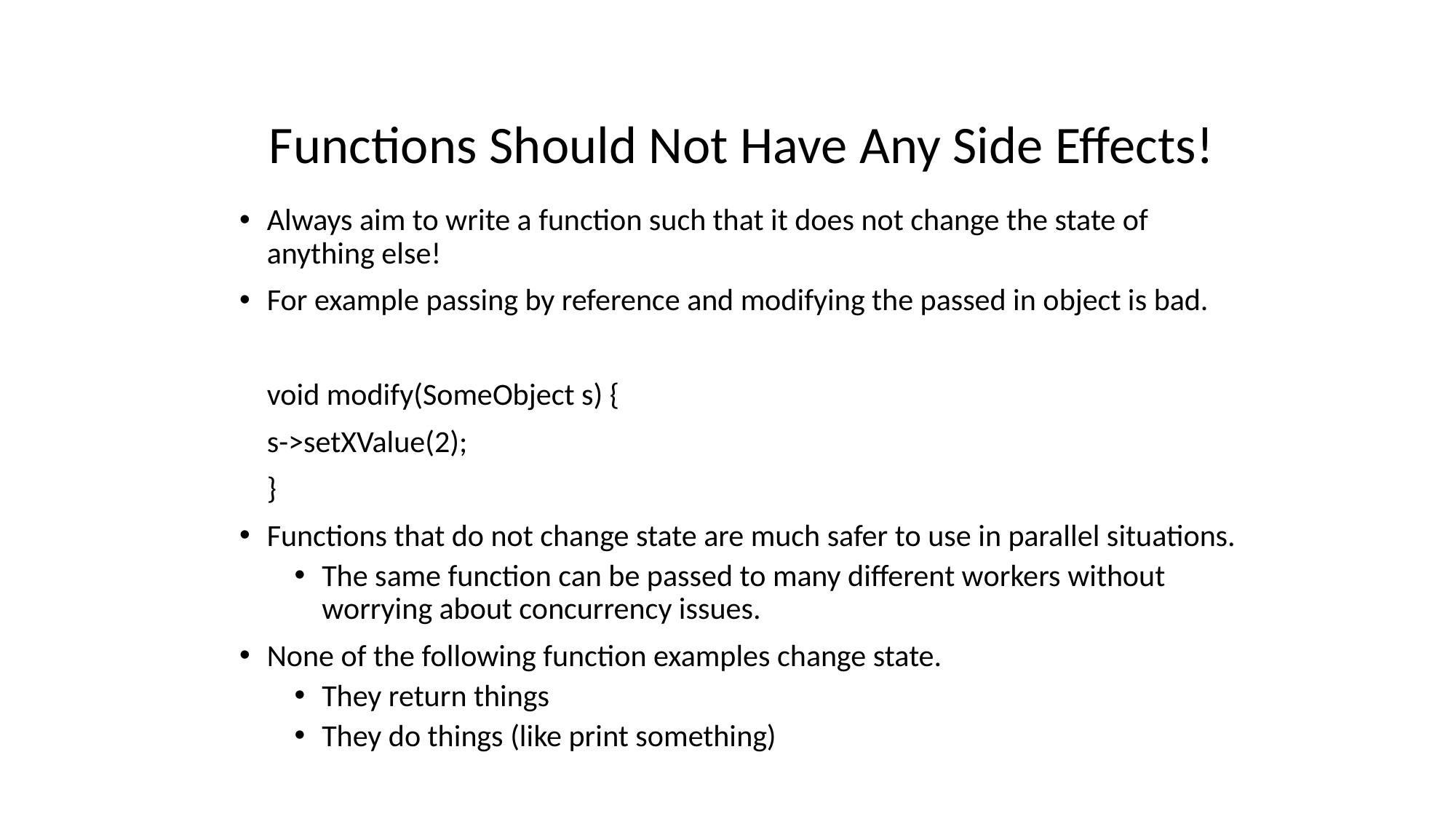

# Functions Should Not Have Any Side Effects!
Always aim to write a function such that it does not change the state of anything else!
For example passing by reference and modifying the passed in object is bad.

	void modify(SomeObject s) {
		s->setXValue(2);
	}
Functions that do not change state are much safer to use in parallel situations.
The same function can be passed to many different workers without worrying about concurrency issues.
None of the following function examples change state.
They return things
They do things (like print something)